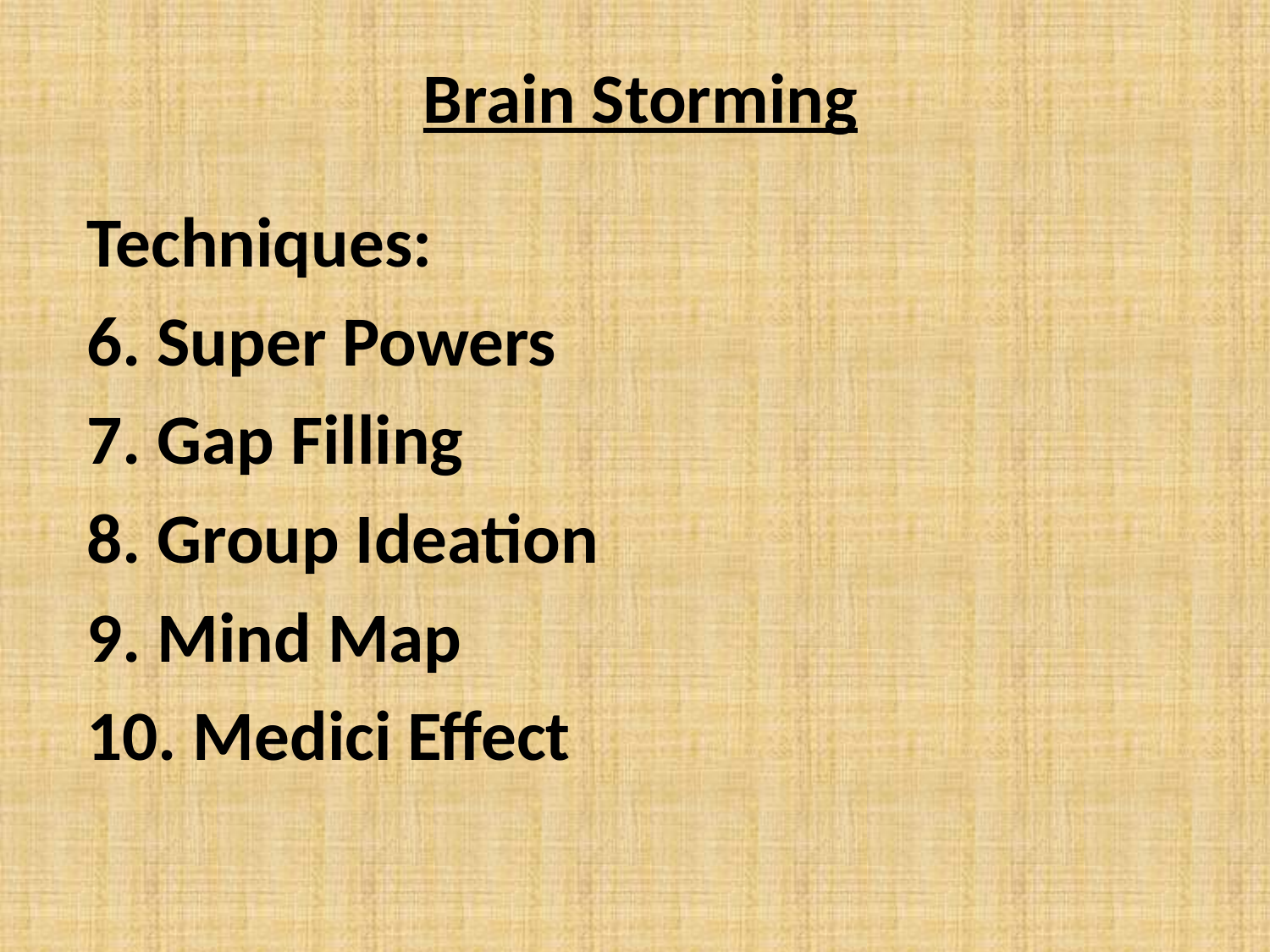

# Brain Storming
Techniques:
6. Super Powers
7. Gap Filling
8. Group Ideation
9. Mind Map
10. Medici Effect